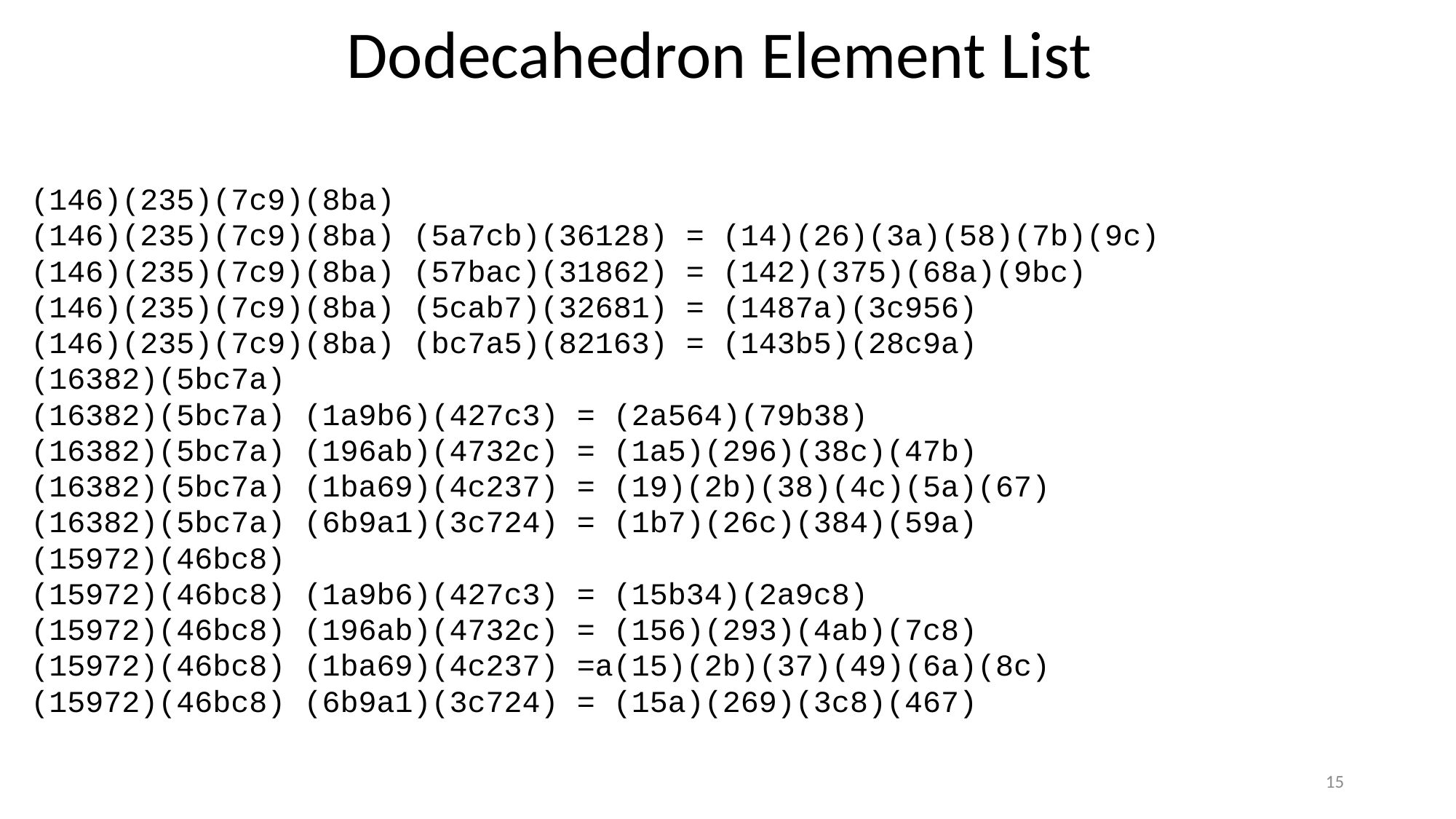

# Dodecahedron Element List
(146)(235)(7c9)(8ba)
(146)(235)(7c9)(8ba) (5a7cb)(36128) = (14)(26)(3a)(58)(7b)(9c)
(146)(235)(7c9)(8ba) (57bac)(31862) = (142)(375)(68a)(9bc)
(146)(235)(7c9)(8ba) (5cab7)(32681) = (1487a)(3c956)
(146)(235)(7c9)(8ba) (bc7a5)(82163) = (143b5)(28c9a)
(16382)(5bc7a)
(16382)(5bc7a) (1a9b6)(427c3) = (2a564)(79b38)
(16382)(5bc7a) (196ab)(4732c) = (1a5)(296)(38c)(47b)
(16382)(5bc7a) (1ba69)(4c237) = (19)(2b)(38)(4c)(5a)(67)
(16382)(5bc7a) (6b9a1)(3c724) = (1b7)(26c)(384)(59a)
(15972)(46bc8)
(15972)(46bc8) (1a9b6)(427c3) = (15b34)(2a9c8)
(15972)(46bc8) (196ab)(4732c) = (156)(293)(4ab)(7c8)
(15972)(46bc8) (1ba69)(4c237) =a(15)(2b)(37)(49)(6a)(8c)
(15972)(46bc8) (6b9a1)(3c724) = (15a)(269)(3c8)(467)

15